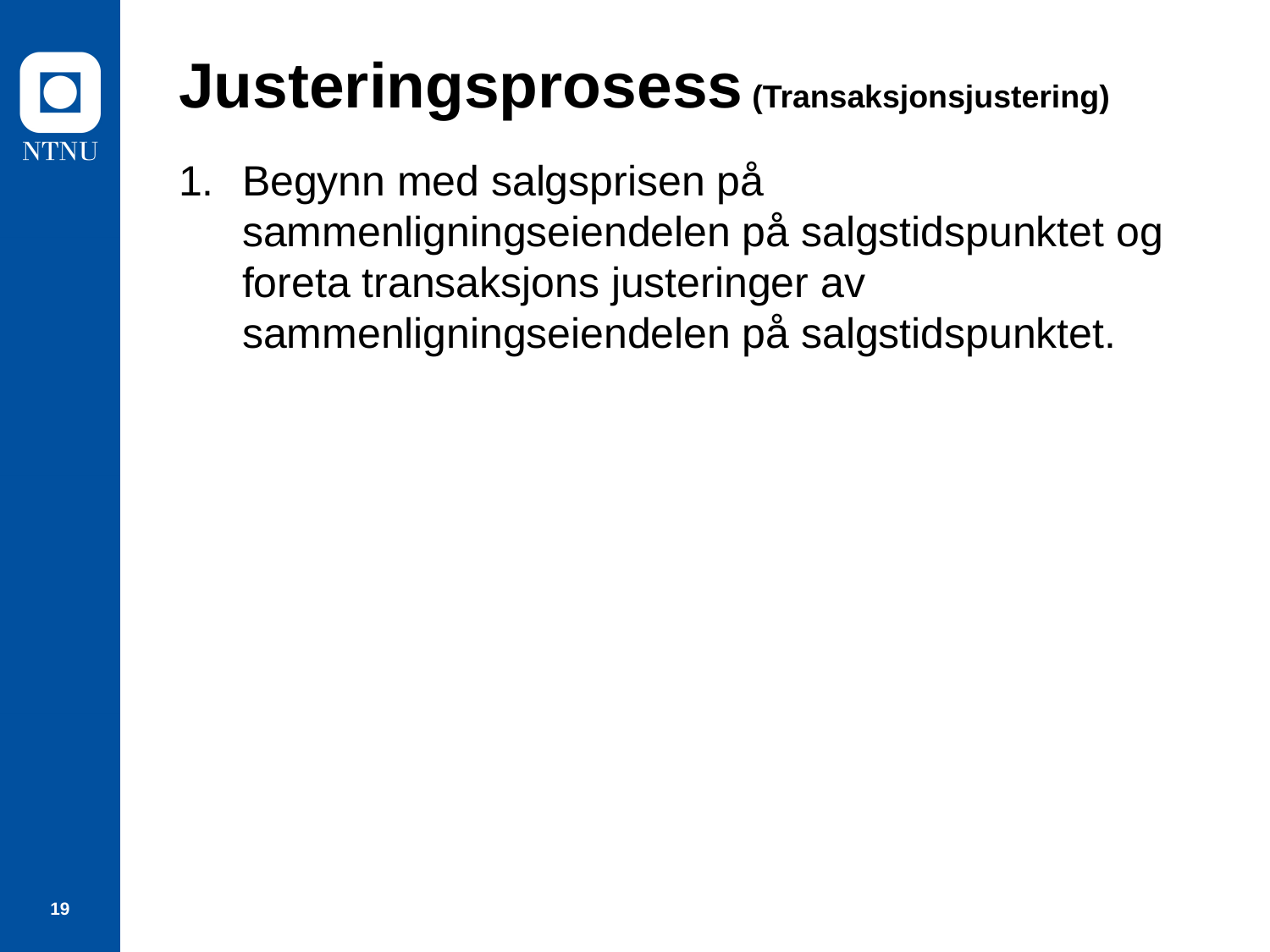

# Justeringsprosess (Transaksjonsjustering)
Begynn med salgsprisen på sammenligningseiendelen på salgstidspunktet og foreta transaksjons justeringer av sammenligningseiendelen på salgstidspunktet.